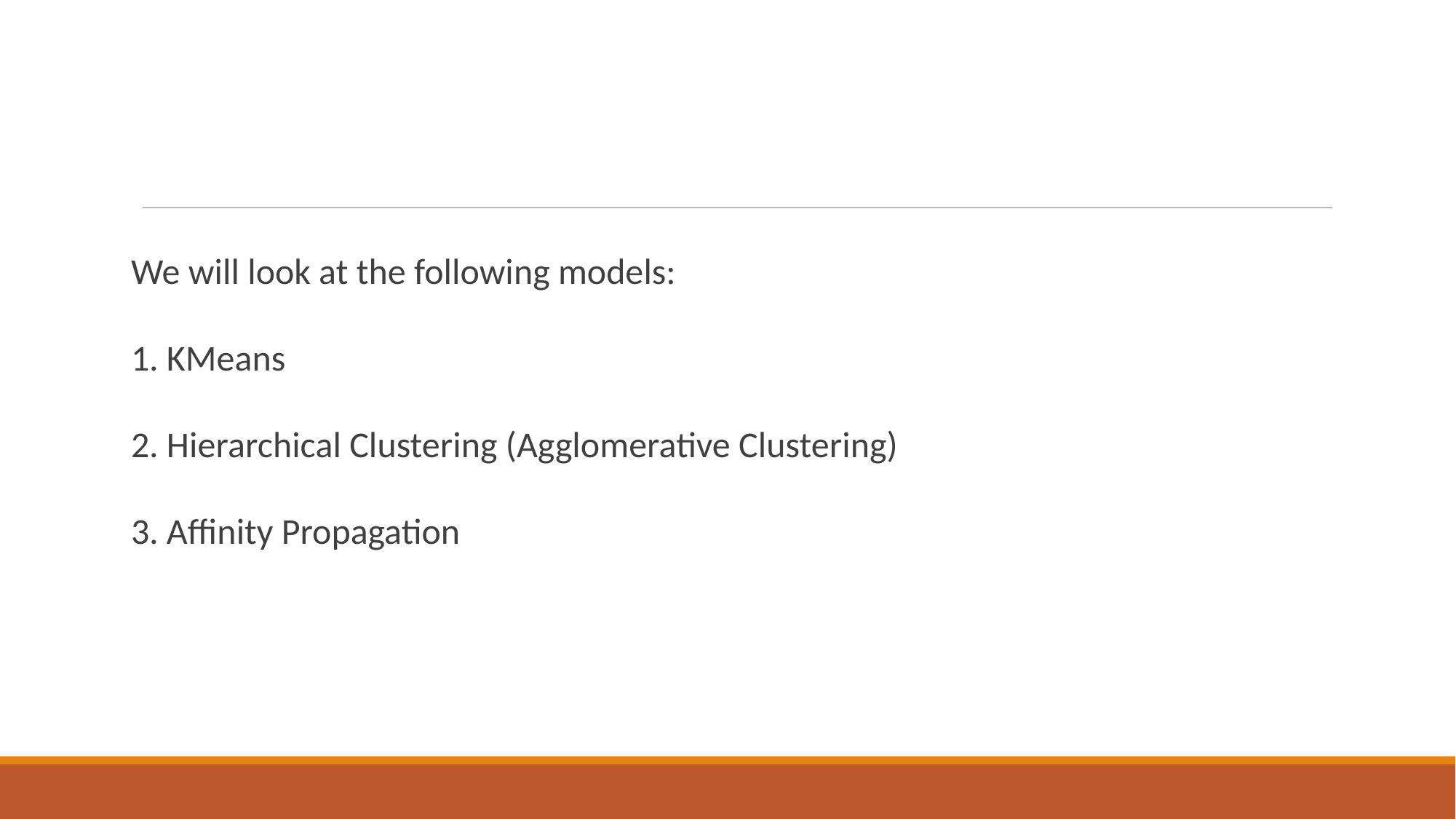

#
We will look at the following models:
1. KMeans
2. Hierarchical Clustering (Agglomerative Clustering)
3. Affinity Propagation